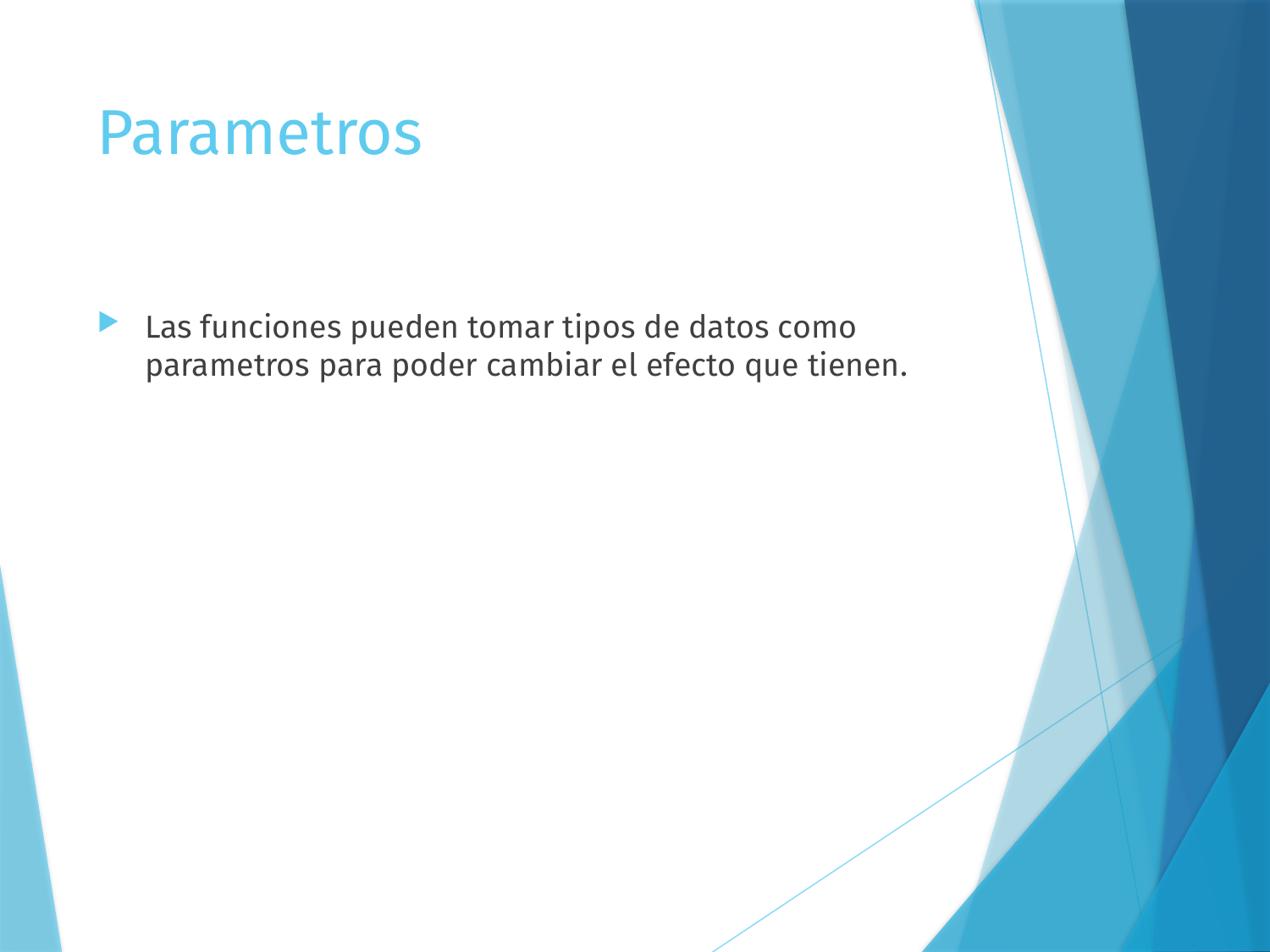

# Parametros
Las funciones pueden tomar tipos de datos como parametros para poder cambiar el efecto que tienen.